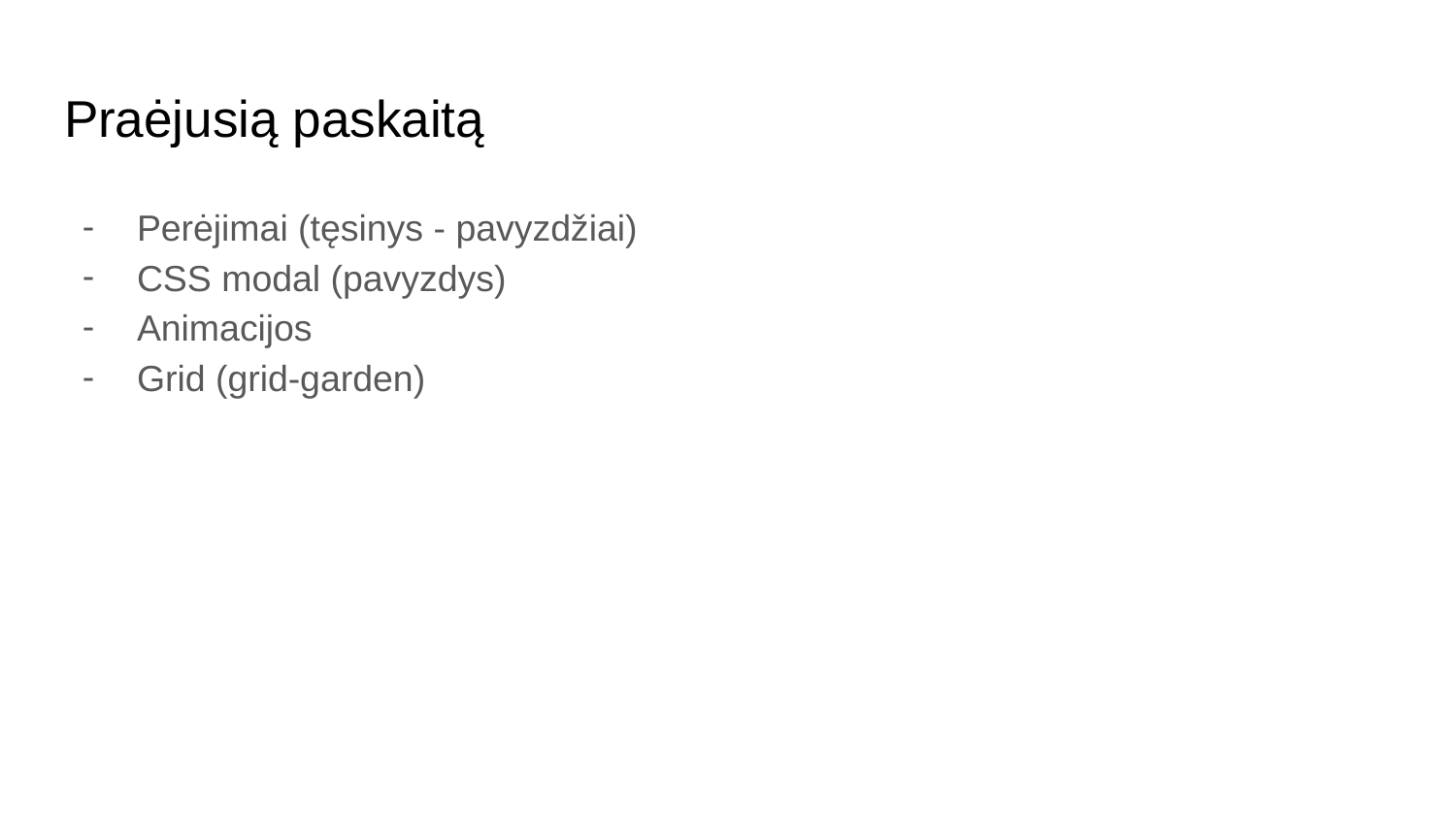

# Praėjusią paskaitą
Perėjimai (tęsinys - pavyzdžiai)
CSS modal (pavyzdys)
Animacijos
Grid (grid-garden)